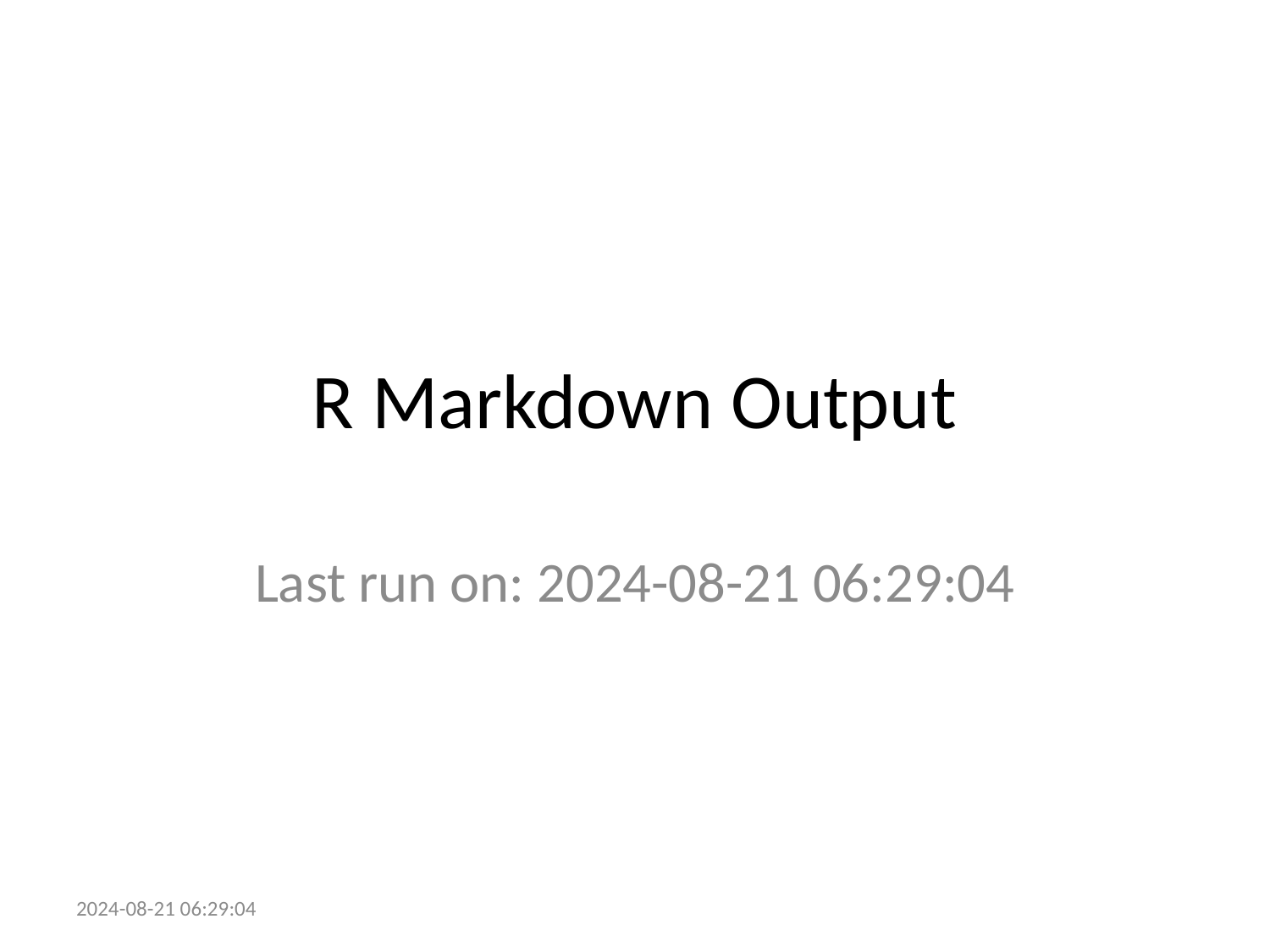

# R Markdown Output
Last run on: 2024-08-21 06:29:04
2024-08-21 06:29:04